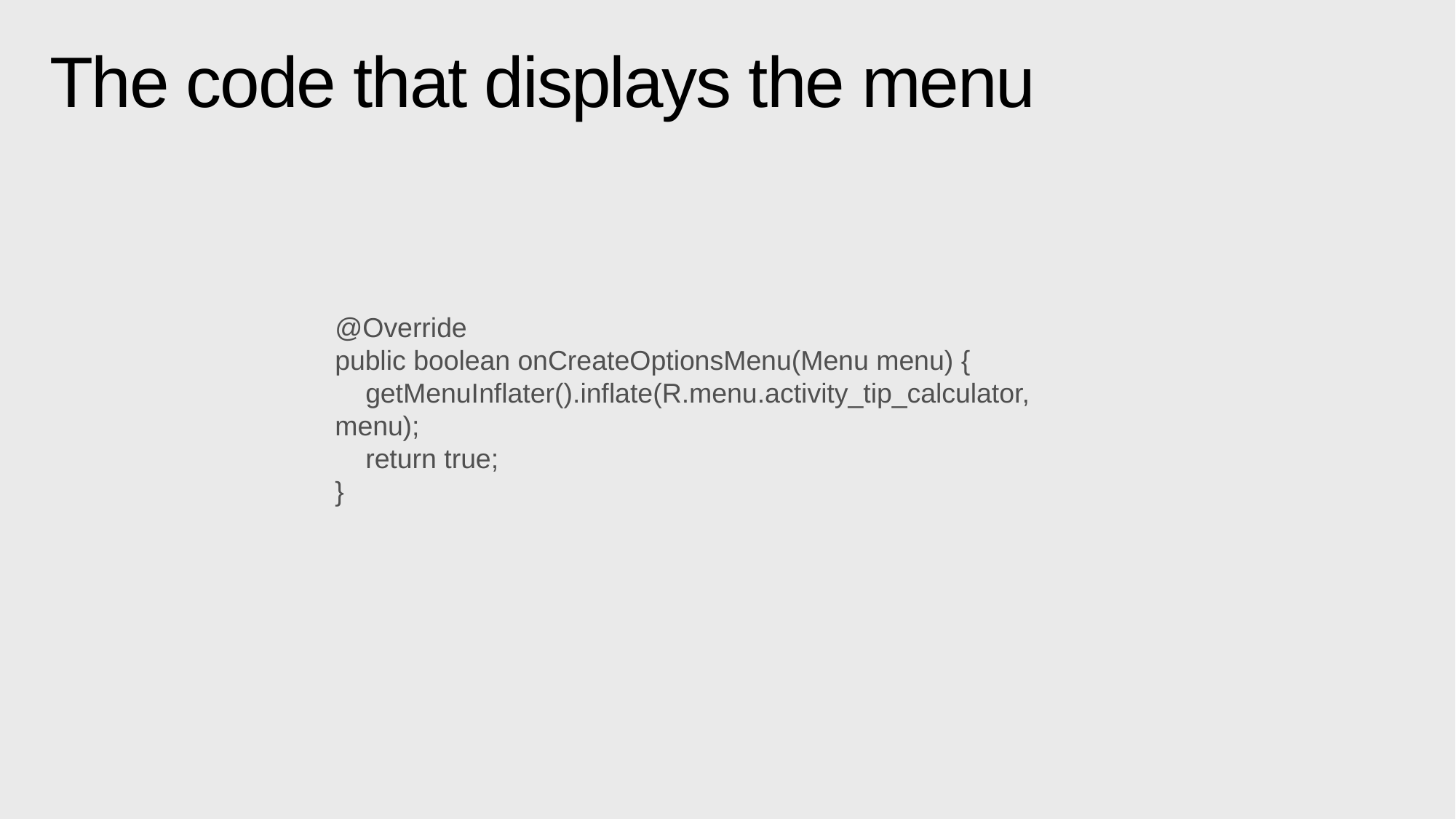

# The code that displays the menu
@Override
public boolean onCreateOptionsMenu(Menu menu) {
    getMenuInflater().inflate(R.menu.activity_tip_calculator, menu);
    return true;
}